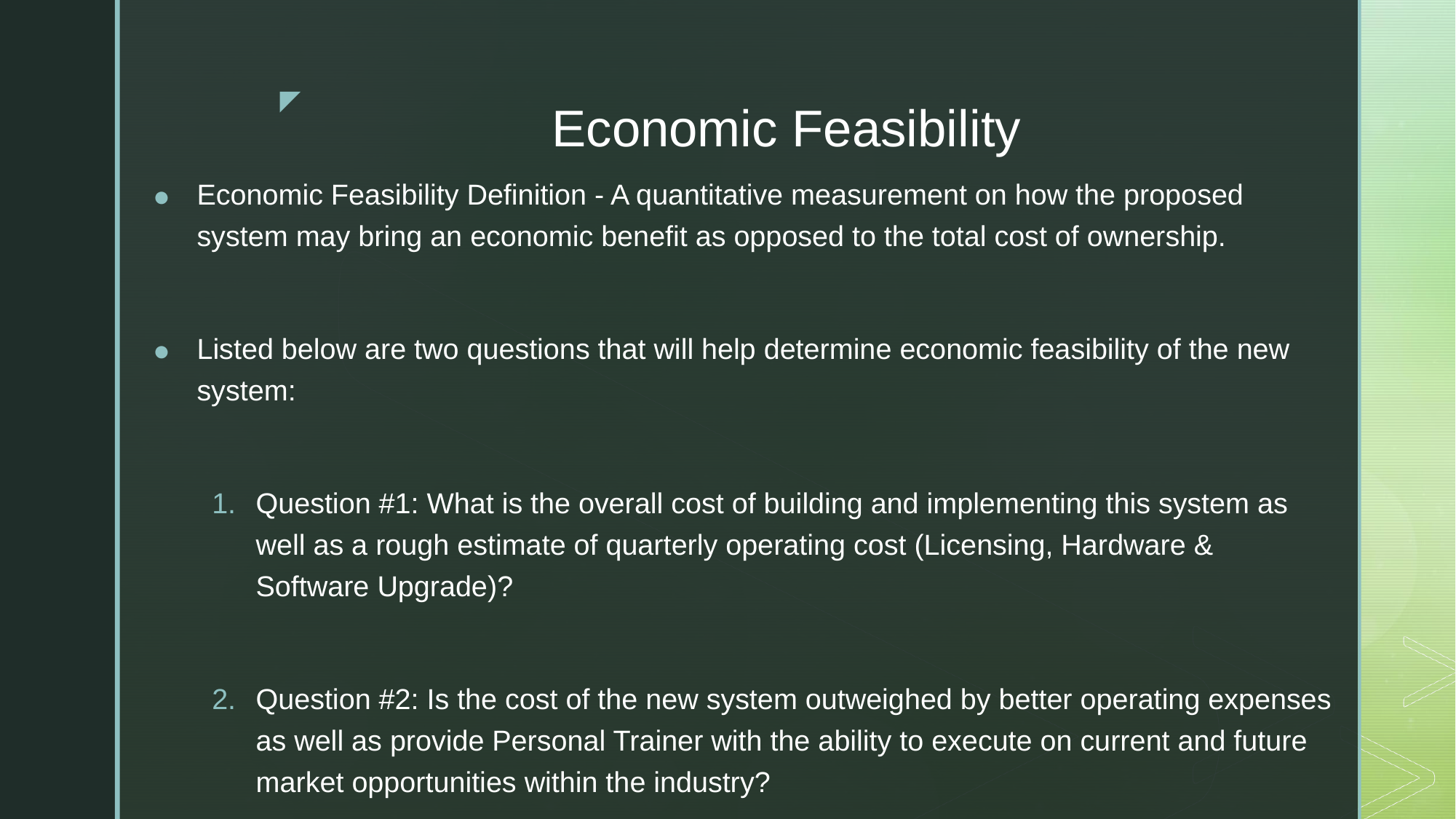

# Economic Feasibility
Economic Feasibility Definition - A quantitative measurement on how the proposed system may bring an economic benefit as opposed to the total cost of ownership.

Listed below are two questions that will help determine economic feasibility of the new system:

Question #1: What is the overall cost of building and implementing this system as well as a rough estimate of quarterly operating cost (Licensing, Hardware & Software Upgrade)?

Question #2: Is the cost of the new system outweighed by better operating expenses as well as provide Personal Trainer with the ability to execute on current and future market opportunities within the industry?